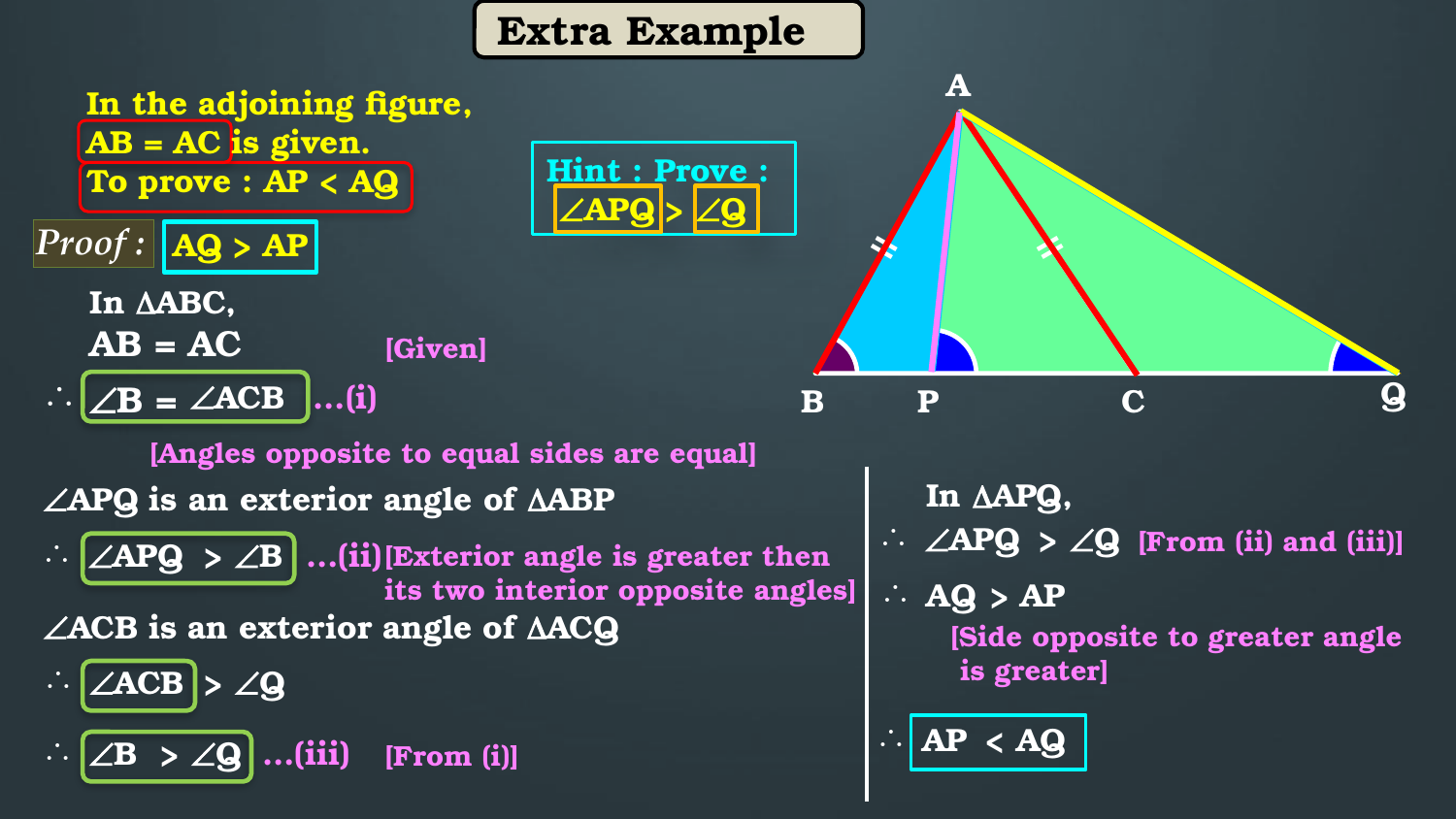

Extra Example

A

Q
B
C
ll
ll
P
    In the adjoining figure,
    AB = AC is given.
    To prove : AP < AQ

Hint : Prove :
∠APQ > ∠Q

Proof :

AQ > AP

In ΔABC,

    AB = AC
[Given]

∠B =
∠ACB
…(i)

[Angles opposite to equal sides are equal]
In ΔAPQ,
∠APQ is an exterior angle of ΔABP
∠APQ
> ∠Q
[From (ii) and (iii)]
∠APQ
> ∠B
…(ii)
[Exterior angle is greater then
its two interior opposite angles]

AQ
> AP
∠ACB is an exterior angle of ΔACQ
[Side opposite to greater angle
 is greater]
∠ACB
> ∠Q

AP
< AQ

∠B
> ∠Q
…(iii)
[From (i)]